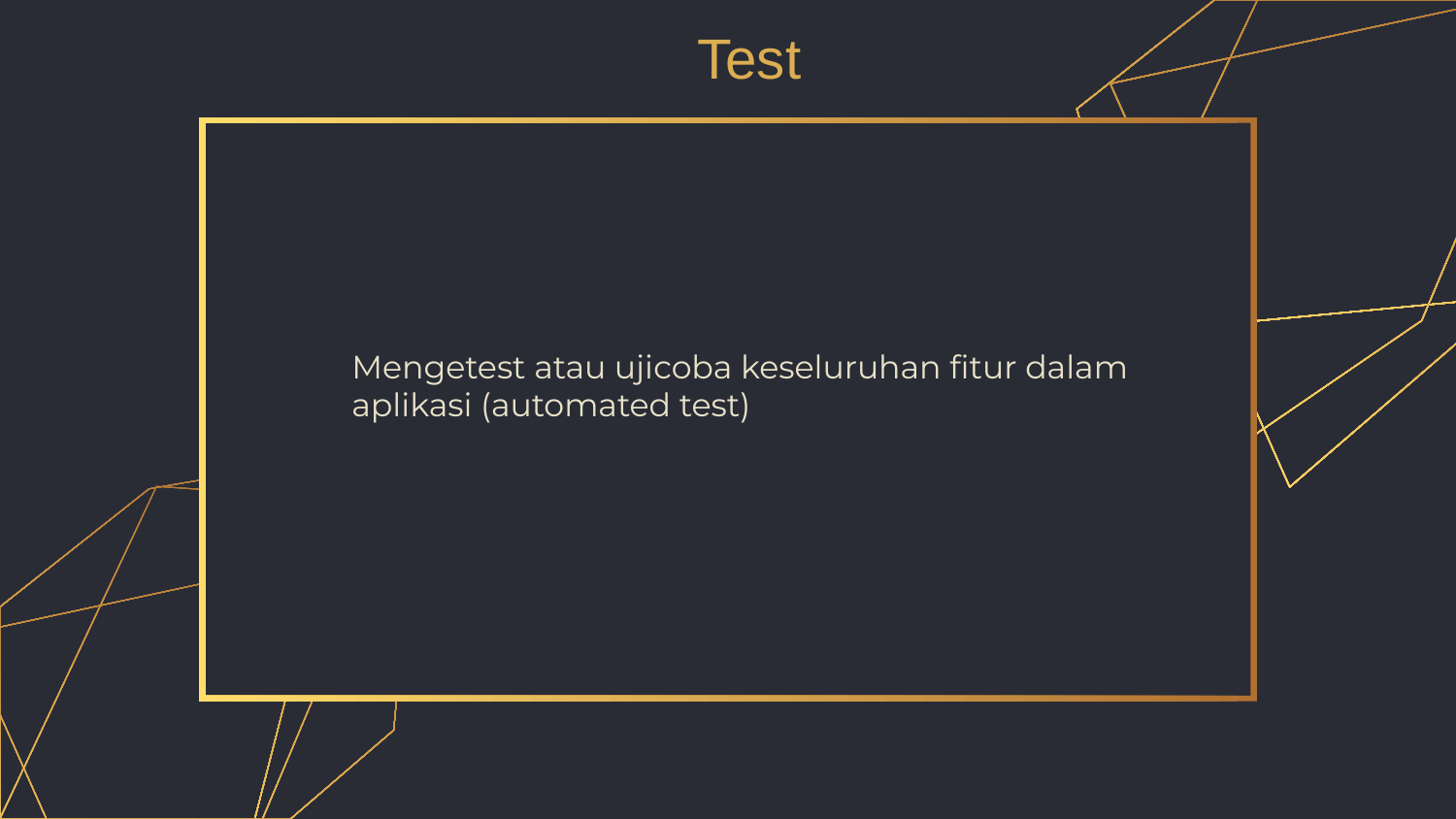

# Test
Mengetest atau ujicoba keseluruhan fitur dalam aplikasi (automated test)